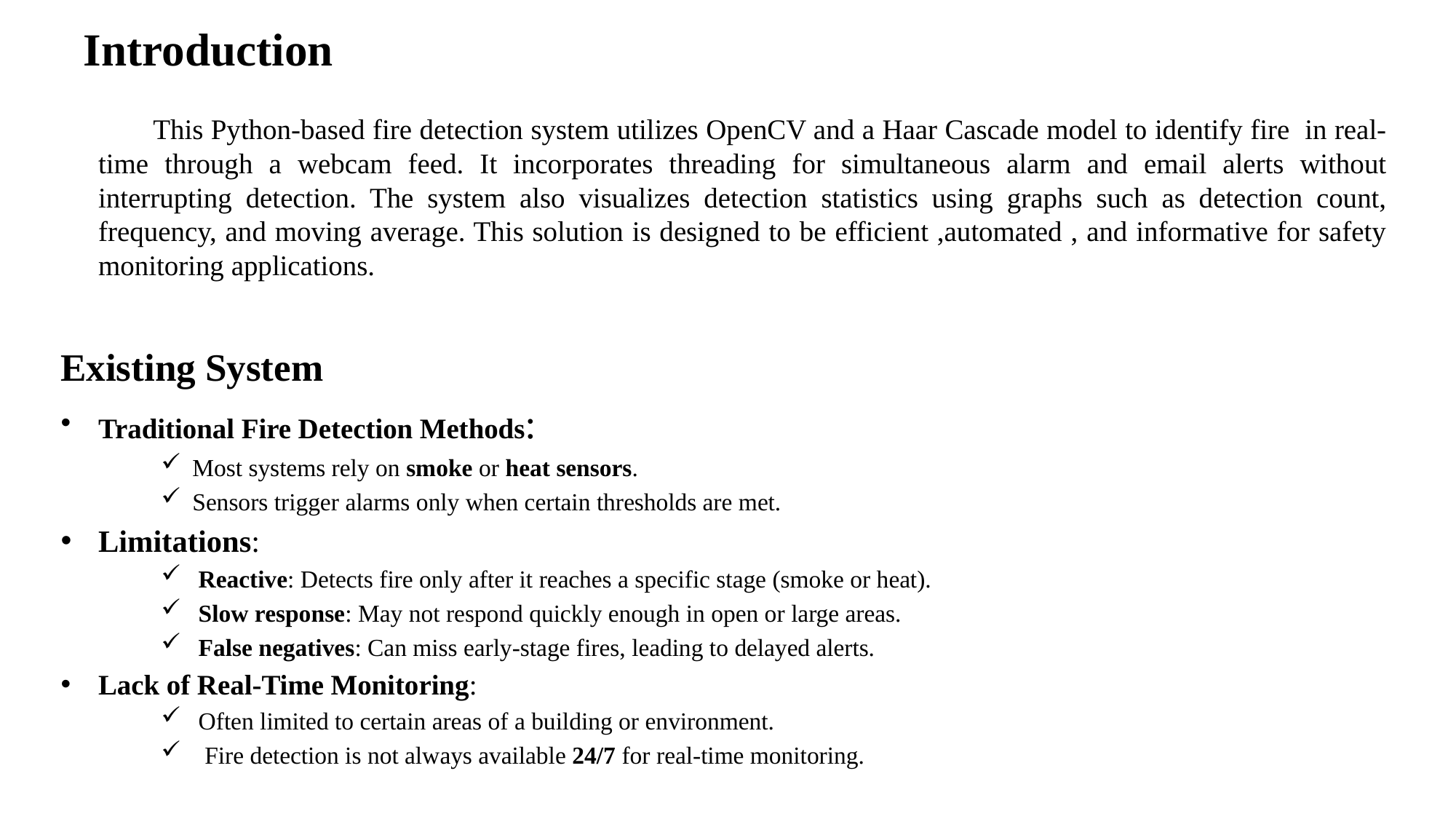

# Introduction
            This Python-based fire detection system utilizes OpenCV and a Haar Cascade model to identify fire  in real-time through a webcam feed. It incorporates threading for simultaneous alarm and email alerts without interrupting detection. The system also visualizes detection statistics using graphs such as detection count, frequency, and moving average. This solution is designed to be efficient ,automated , and informative for safety monitoring applications.

Existing System
Traditional Fire Detection Methods:
 Most systems rely on smoke or heat sensors.
 Sensors trigger alarms only when certain thresholds are met.
Limitations:
  Reactive: Detects fire only after it reaches a specific stage (smoke or heat).
  Slow response: May not respond quickly enough in open or large areas.
  False negatives: Can miss early-stage fires, leading to delayed alerts.
Lack of Real-Time Monitoring:
  Often limited to certain areas of a building or environment.
   Fire detection is not always available 24/7 for real-time monitoring.